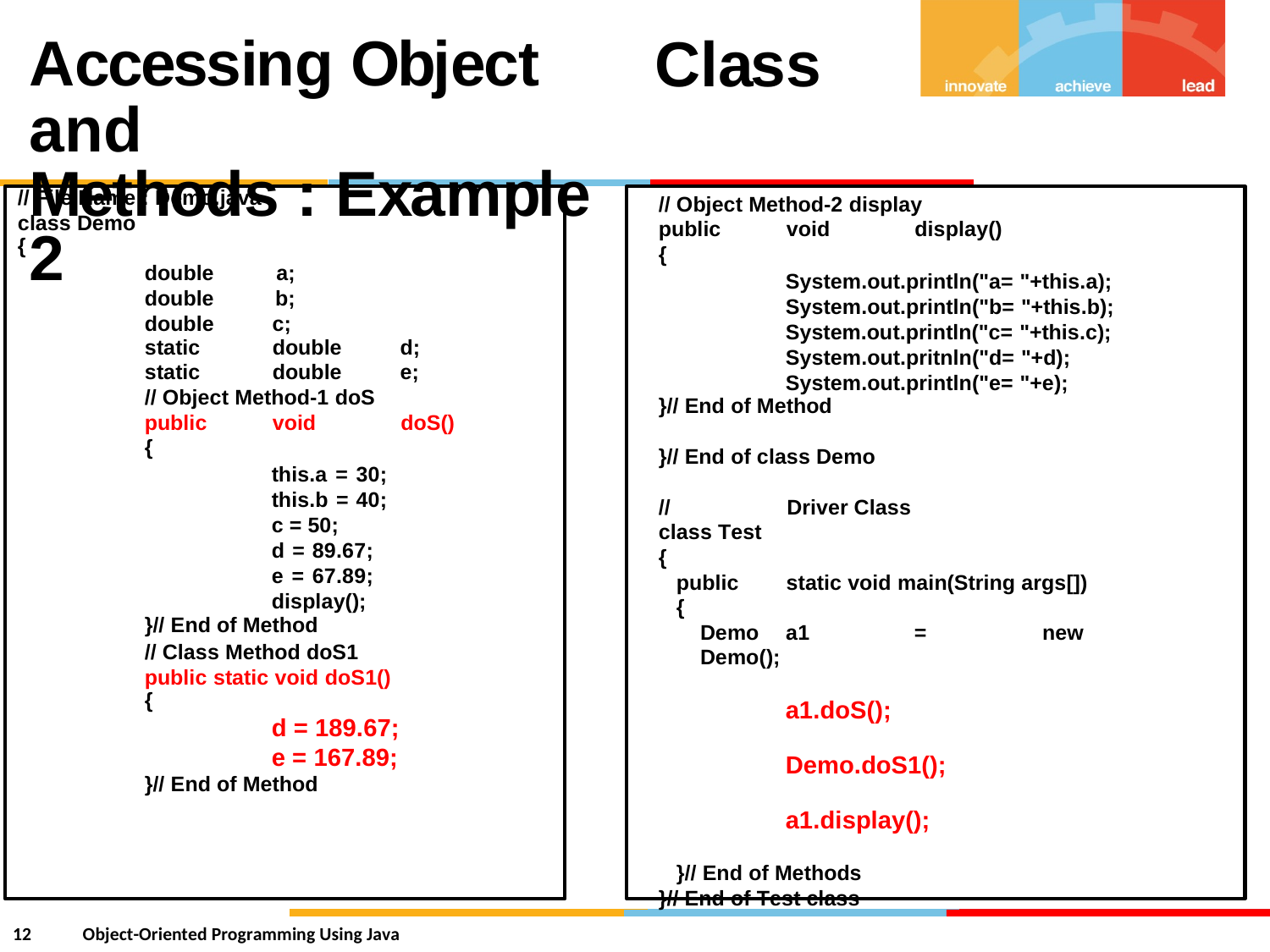

Accessing Object and
Methods : Example 2
Class

// File Name : Demo.java class Demo
{
double a; double b; double         c;
static            double         d;
static            double         e;
// Object Method-1 doS
public           void              doS()
{
this.a = 30; this.b = 40; c = 50;
d = 89.67; e = 67.89; display();
}// End of Method
// Class Method doS1 public static void doS1()
{
d = 189.67;
e = 167.89;
}// End of Method

// Object Method-2 display
public           void              display()
{
System.out.println("a= "+this.a); System.out.println("b= "+this.b); System.out.println("c= "+this.c); System.out.pritnln("d= "+d); System.out.println("e= "+e);
}// End of Method
}// End of class Demo
//                   Driver Class
class Test
{
public       static void main(String args[])
{
Demo    a1                 =                   new Demo();
a1.doS();
Demo.doS1();
a1.display();
}// End of Methods
}// End of Test class

12
Object-Oriented Programming Using Java